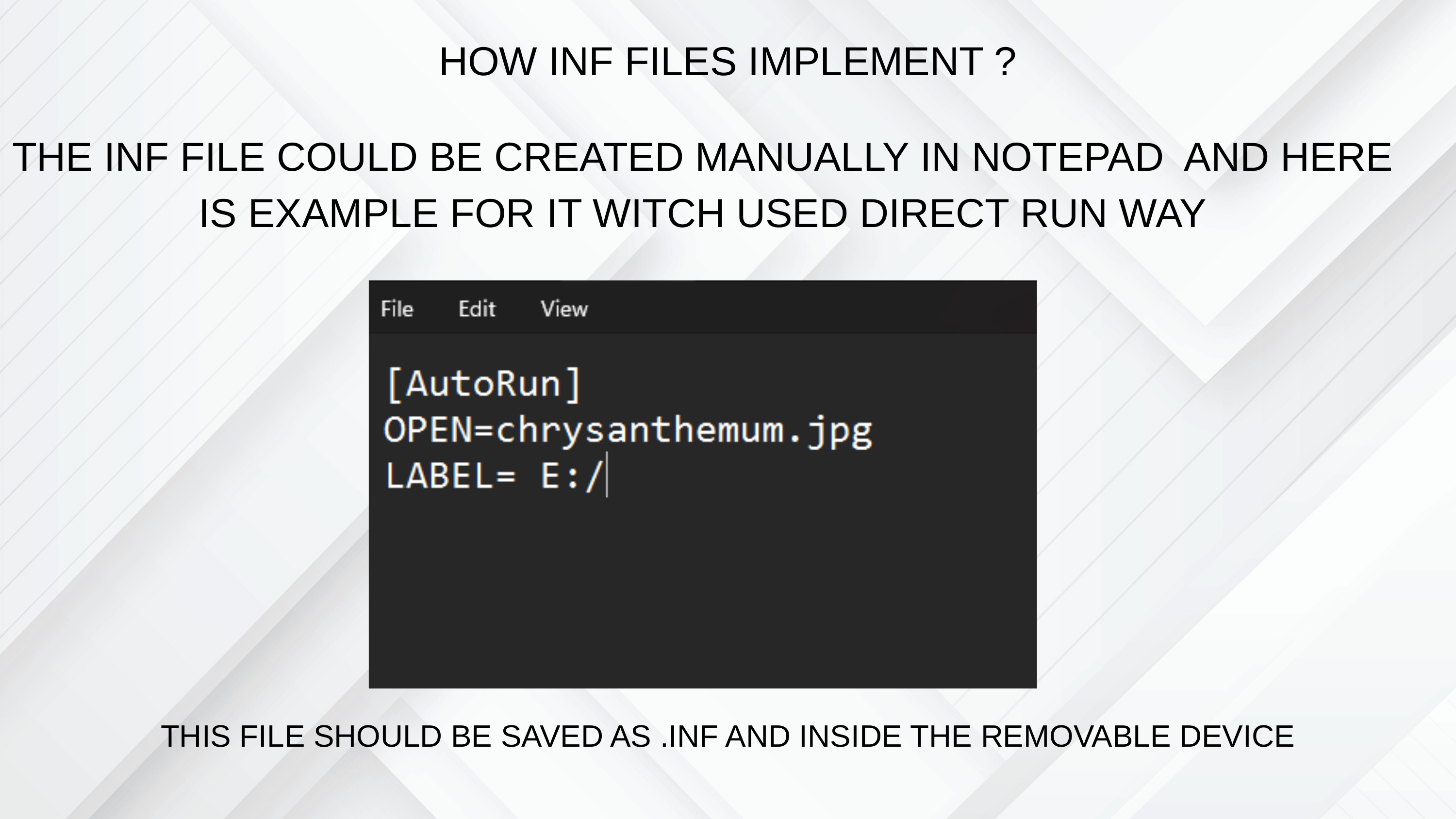

HOW INF FILES IMPLEMENT ?
THE INF FILE COULD BE CREATED MANUALLY IN NOTEPAD  AND HERE IS EXAMPLE FOR IT WITCH USED DIRECT RUN WAY

THIS FILE SHOULD BE SAVED AS .INF AND INSIDE THE REMOVABLE DEVICE